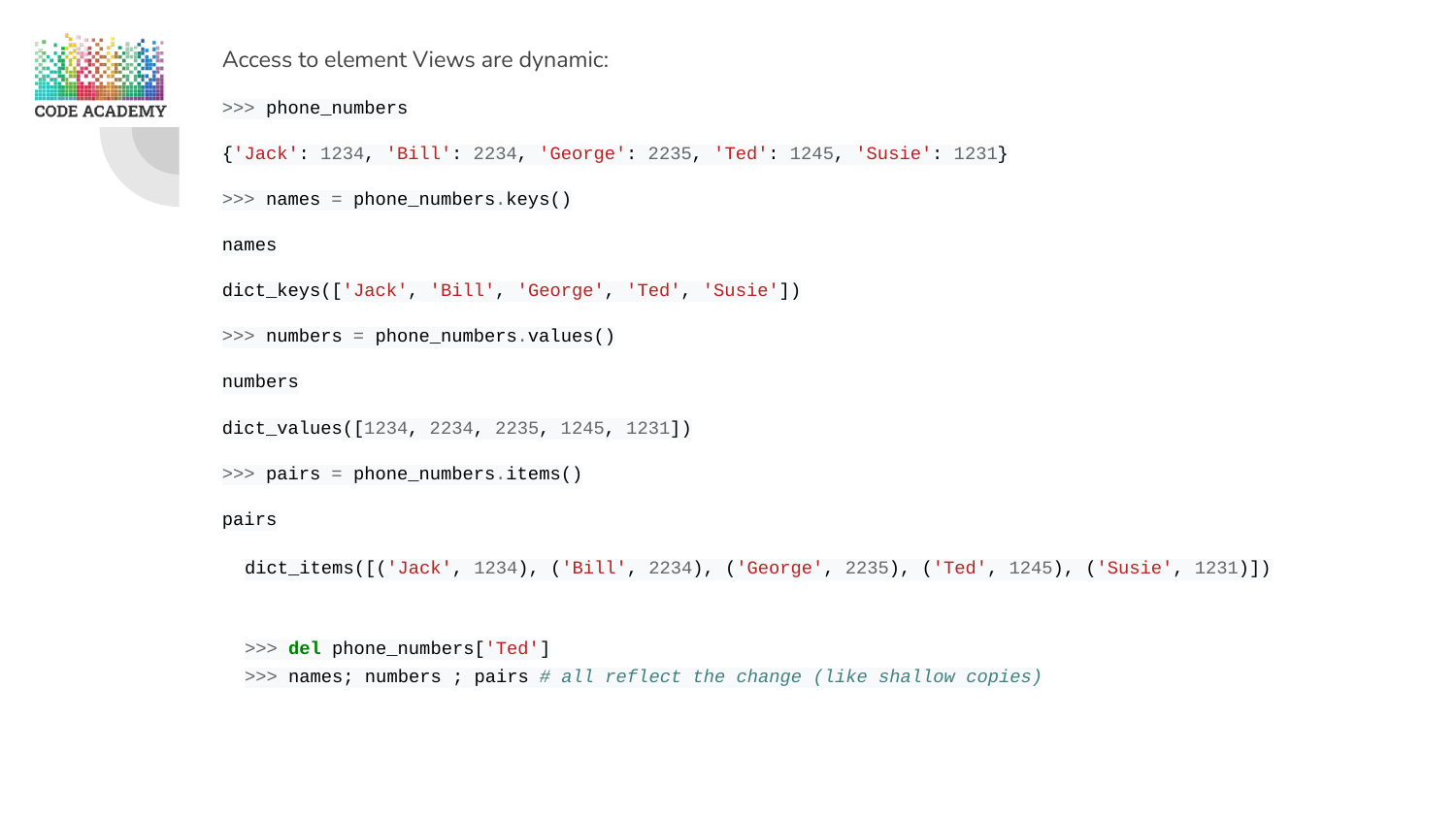

Access to element Views are dynamic:
>>> phone_numbers
{'Jack': 1234, 'Bill': 2234, 'George': 2235, 'Ted': 1245, 'Susie': 1231}
>>> names = phone_numbers.keys()
names
dict_keys(['Jack', 'Bill', 'George', 'Ted', 'Susie'])
>>> numbers = phone_numbers.values()
numbers
dict_values([1234, 2234, 2235, 1245, 1231])
>>> pairs = phone_numbers.items()
pairs
dict_items([('Jack', 1234), ('Bill', 2234), ('George', 2235), ('Ted', 1245), ('Susie', 1231)])

>>> del phone_numbers['Ted']
>>> names; numbers ; pairs # all reflect the change (like shallow copies)